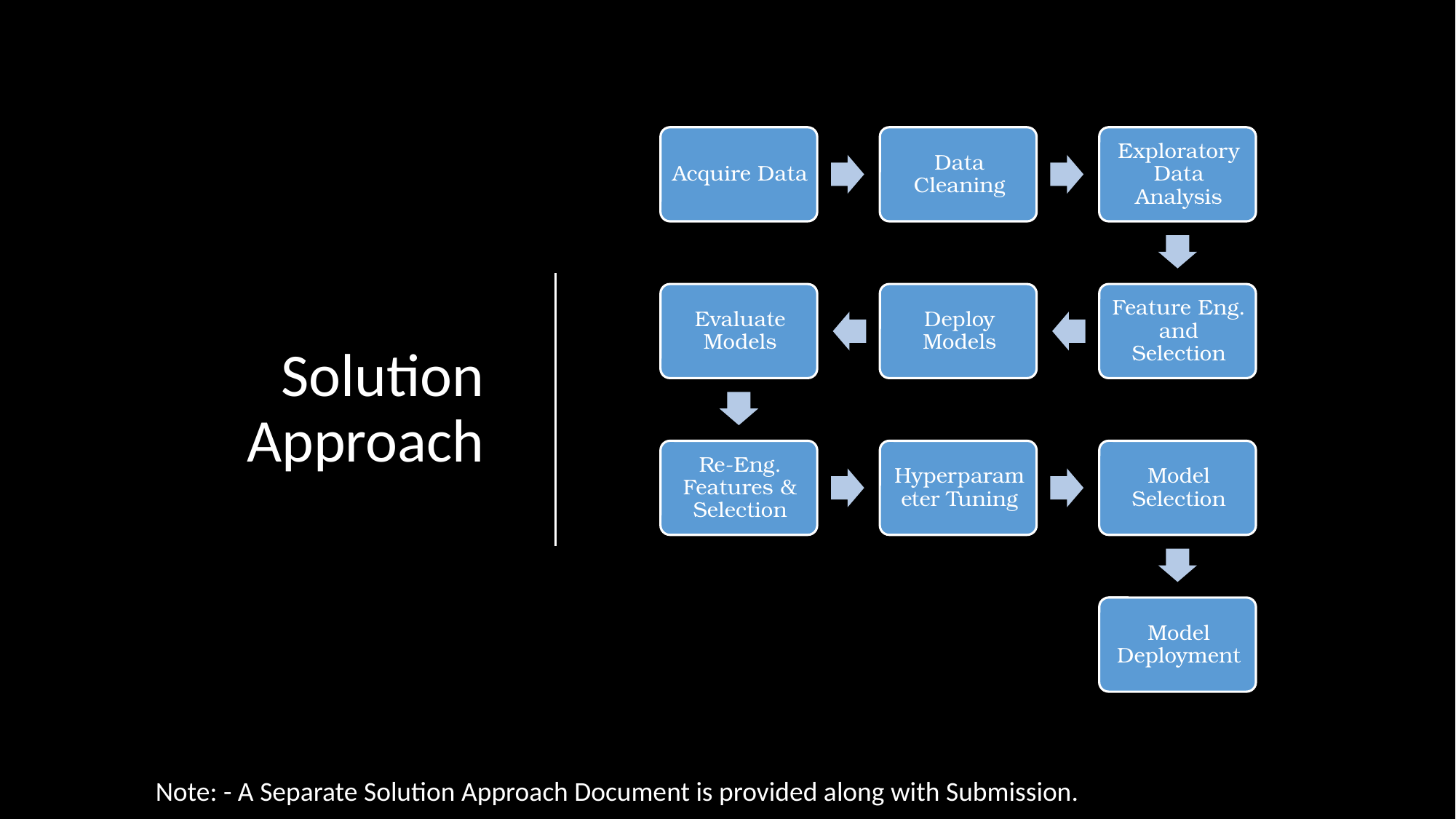

# Solution Approach
Acquire Data

Data Cleaning

Exploratory Data Analysis

Feature Eng. and Selection

Deploy Models

Evaluate Models

Re-Eng. Features & Selection

Hyperparameter Tuning

Model Selection

Model Deployment
Note: - A Separate Solution Approach Document is provided along with Submission.